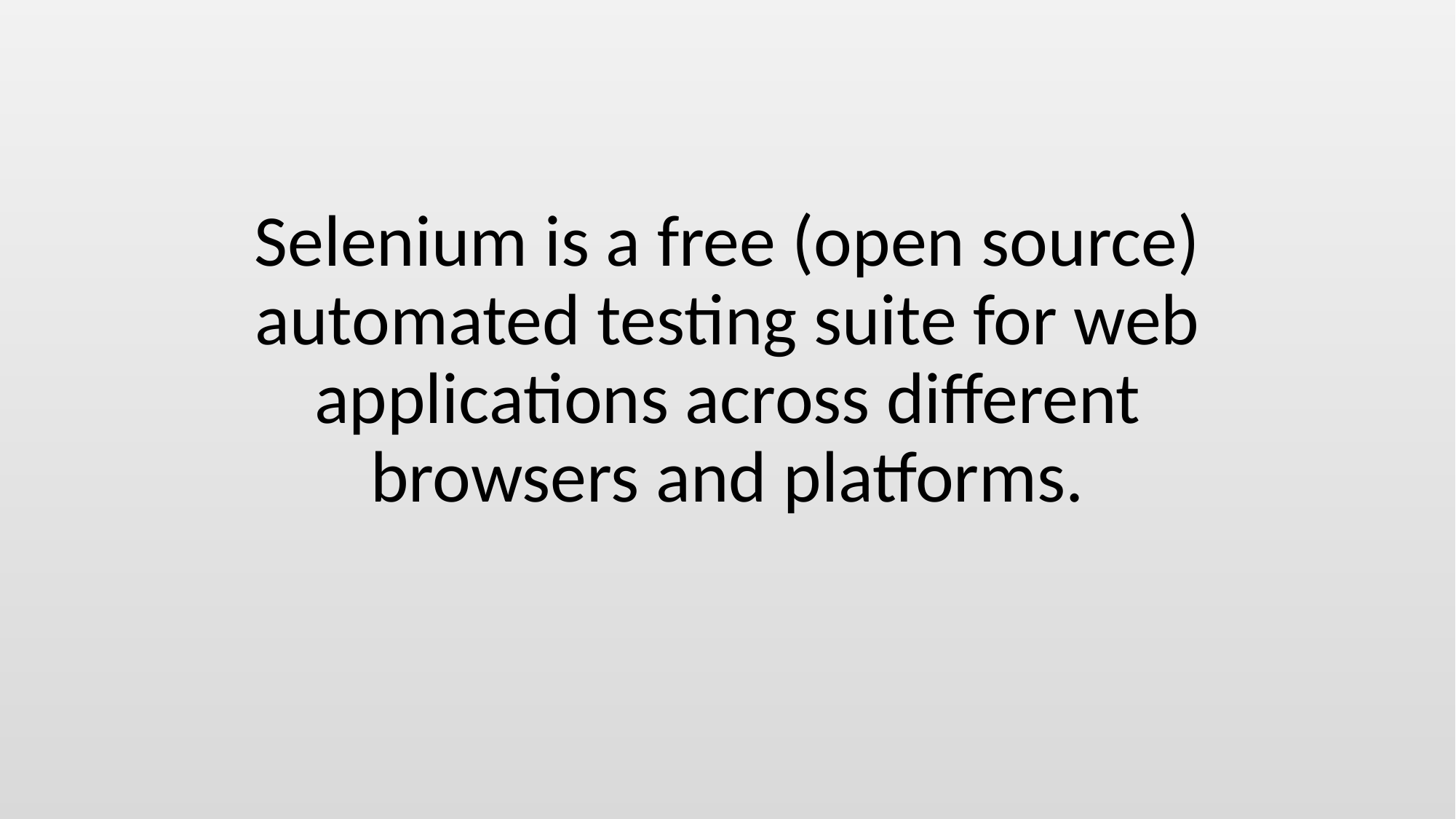

Selenium is a free (open source) automated testing suite for web applications across different browsers and platforms.